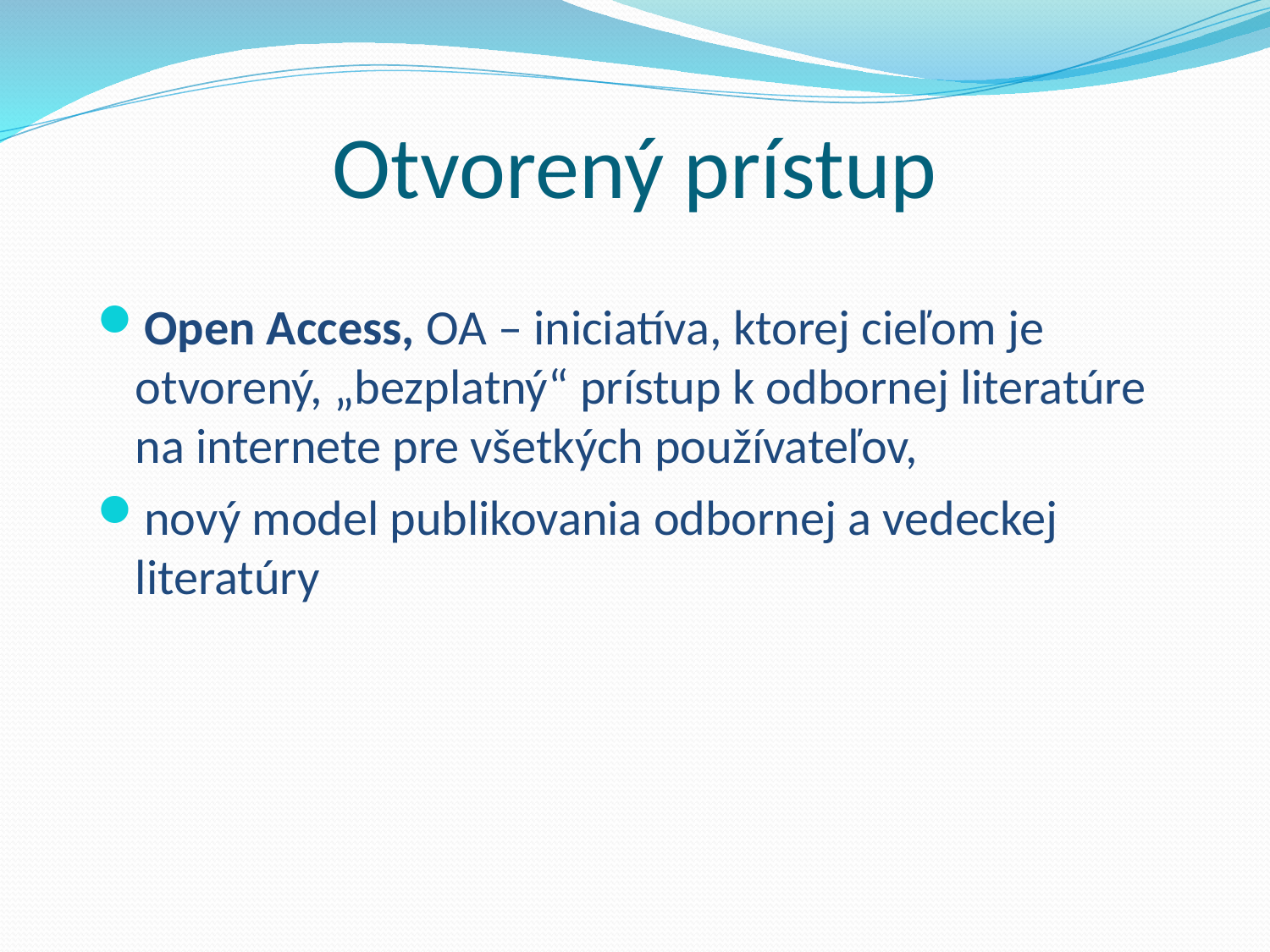

# Otvorený prístup

Open Access, OA – iniciatíva, ktorej cieľom je otvorený, „bezplatný“ prístup k odbornej literatúre na internete pre všetkých používateľov,
nový model publikovania odbornej a vedeckej literatúry